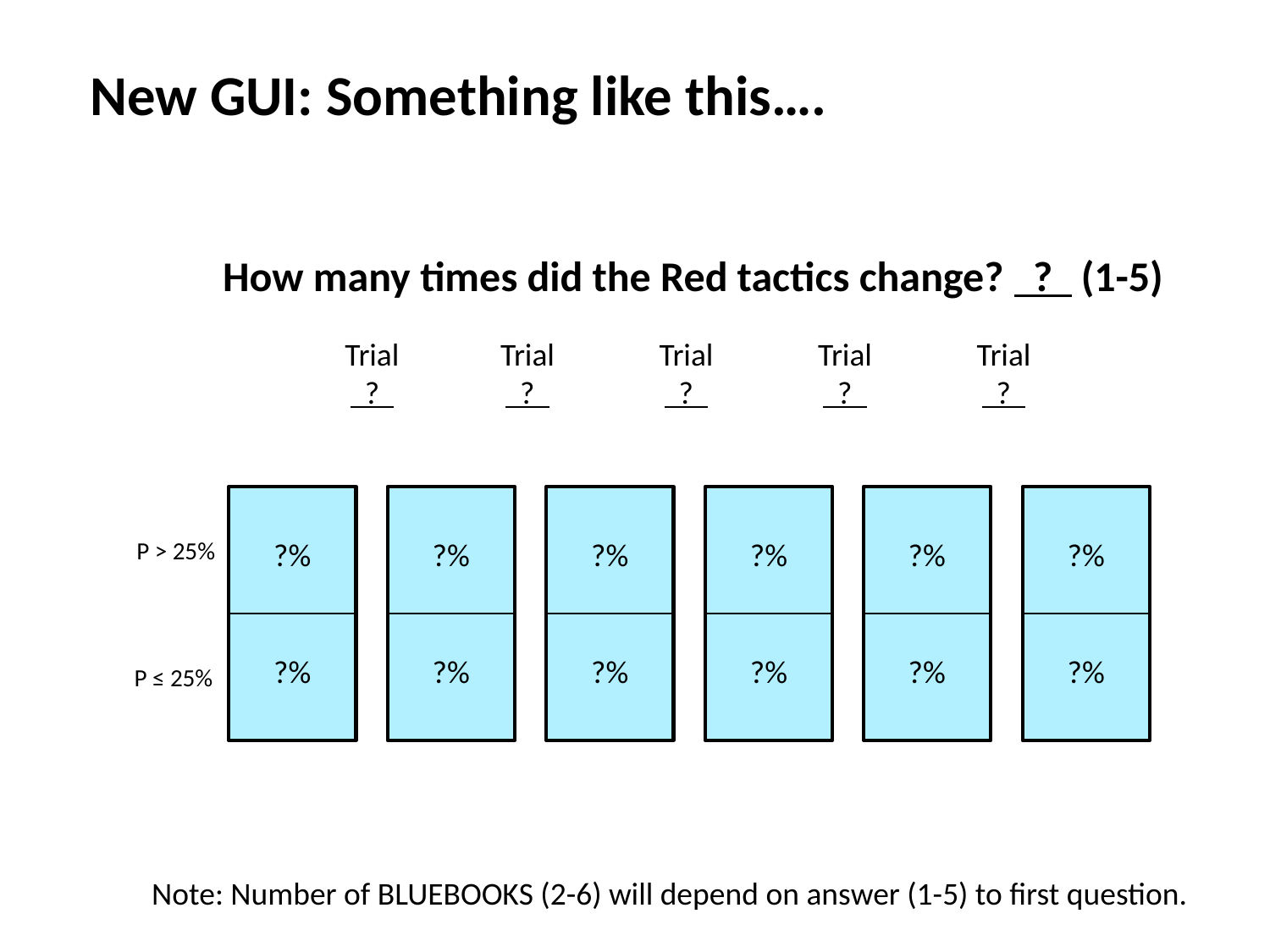

New GUI: Something like this….
How many times did the Red tactics change?   ?   (1-5)
Trial
  ?
Trial
  ?
Trial
  ?
Trial
  ?
Trial
  ?

P > 25%
?%
?%
?%
?%
?%
?%
?%
?%
?%
?%
?%
?%
P ≤ 25%
Note: Number of BLUEBOOKS (2-6) will depend on answer (1-5) to first question.